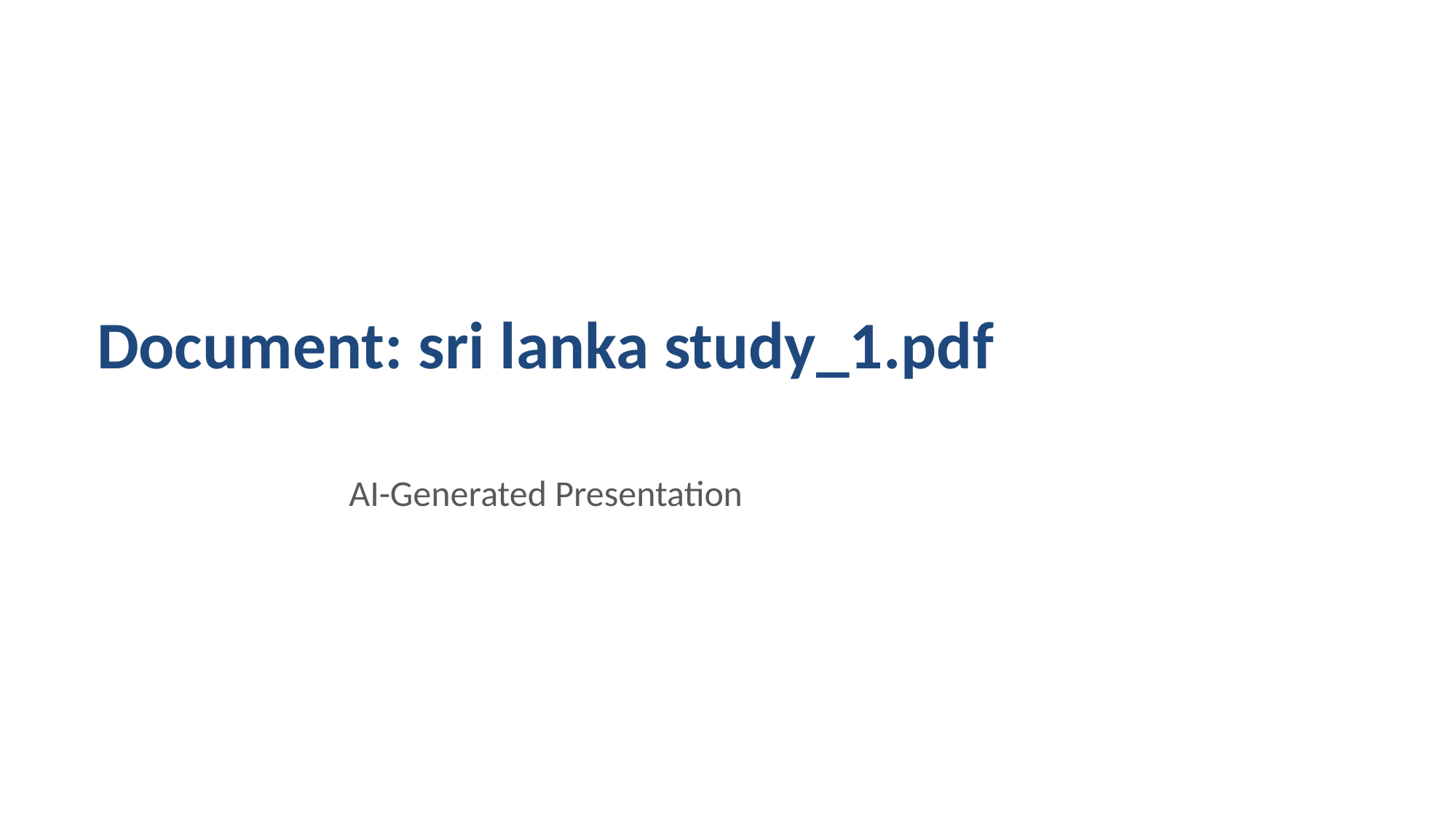

# Document: sri lanka study_1.pdf
AI-Generated Presentation